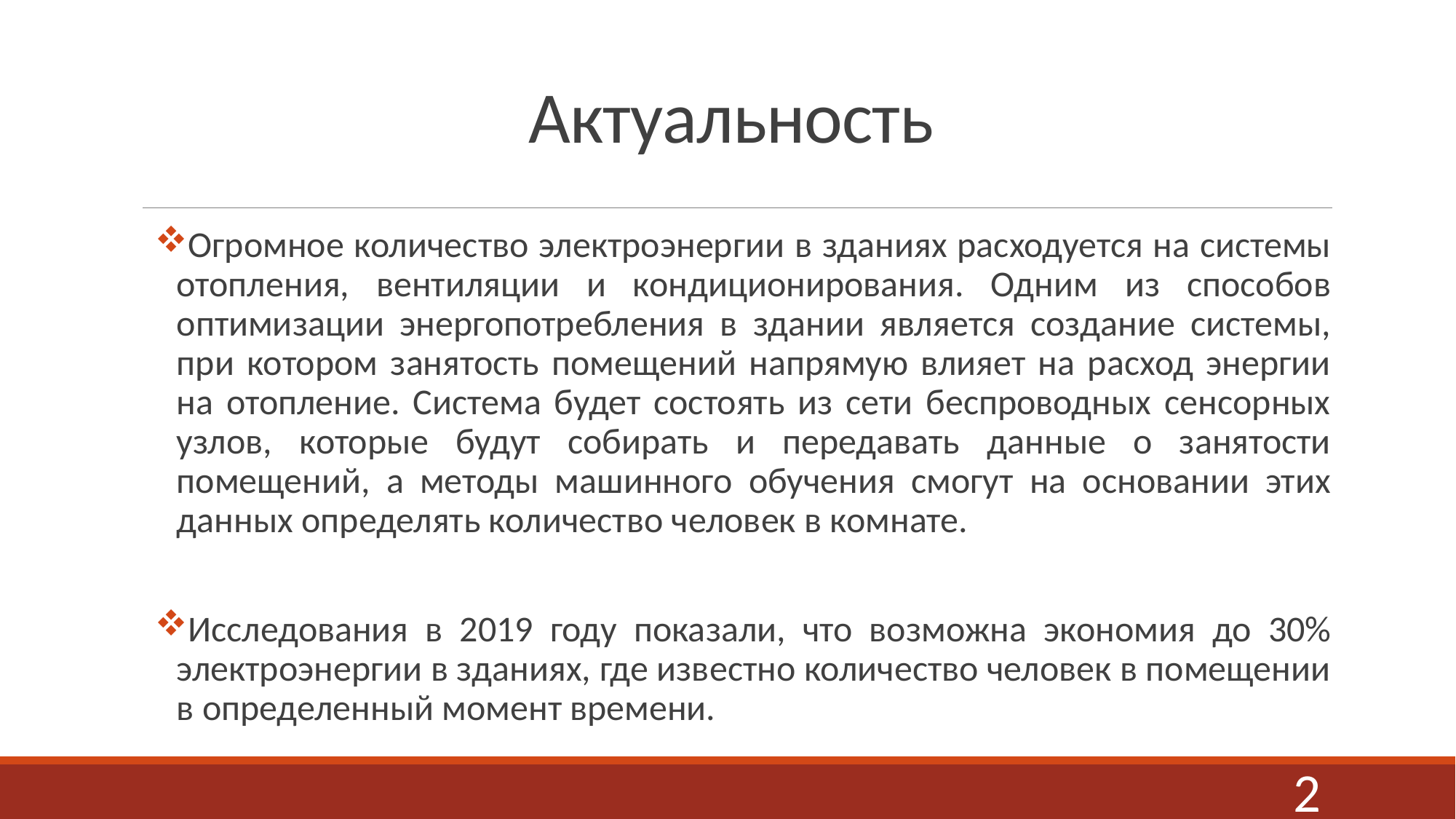

# Актуальность
Огромное количество электроэнергии в зданиях расходуется на системы отопления, вентиляции и кондиционирования. Одним из способов оптимизации энергопотребления в здании является создание системы, при котором занятость помещений напрямую влияет на расход энергии на отопление. Система будет состоять из сети беспроводных сенсорных узлов, которые будут собирать и передавать данные о занятости помещений, а методы машинного обучения смогут на основании этих данных определять количество человек в комнате.

Исследования в 2019 году показали, что возможна экономия до 30% электроэнергии в зданиях, где известно количество человек в помещении в определенный момент времени.

2